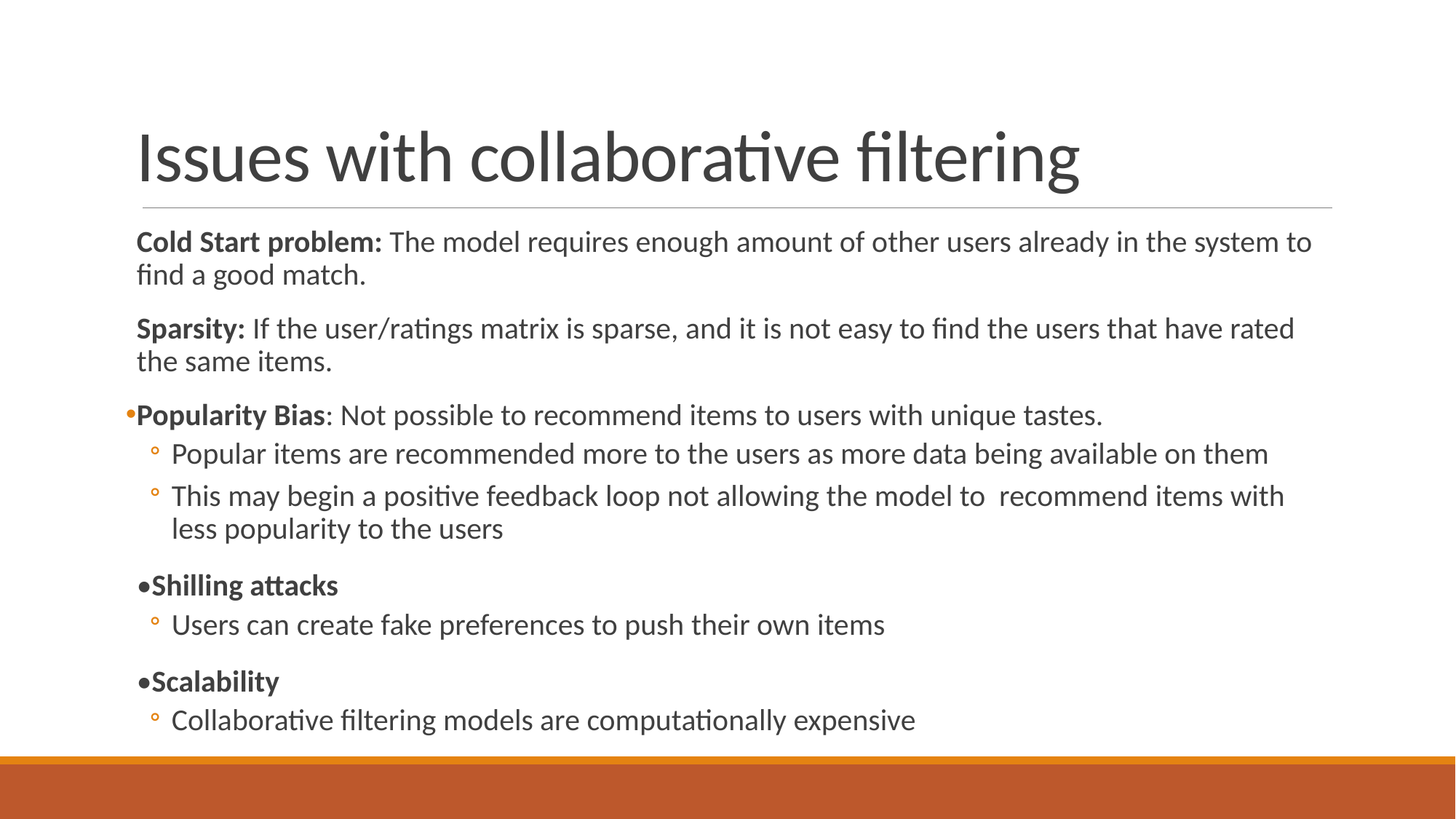

# Issues with collaborative filtering
Cold Start problem: The model requires enough amount of other users already in the system to find a good match.
Sparsity: If the user/ratings matrix is sparse, and it is not easy to find the users that have rated the same items.
Popularity Bias: Not possible to recommend items to users with unique tastes.
Popular items are recommended more to the users as more data being available on them
This may begin a positive feedback loop not allowing the model to  recommend items with less popularity to the users
•Shilling attacks
Users can create fake preferences to push their own items
•Scalability
Collaborative filtering models are computationally expensive